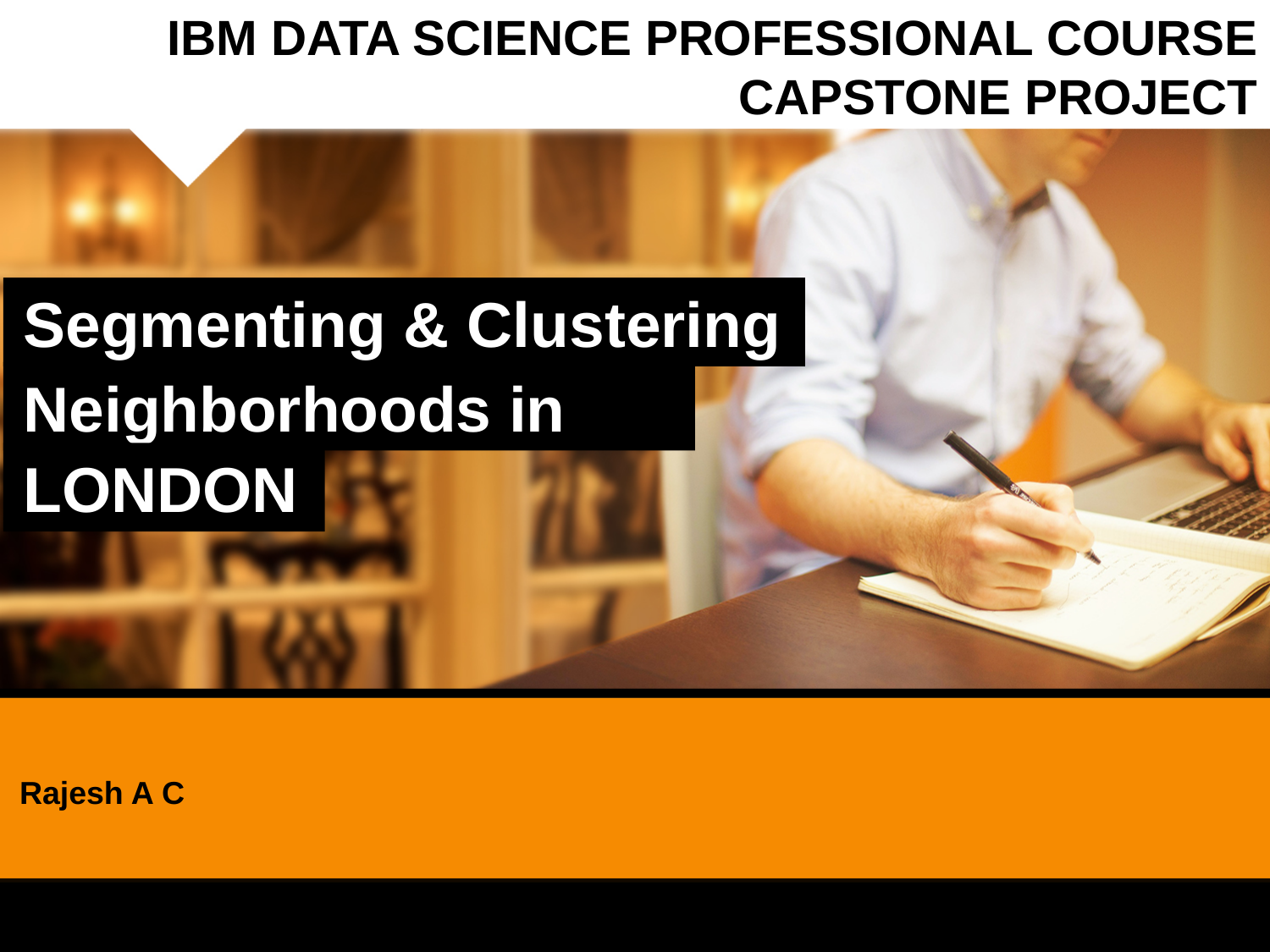

IBM DATA SCIENCE PROFESSIONAL COURSE CAPSTONE PROJECT
Segmenting & Clustering
Neighborhoods in
LONDON
Rajesh A C